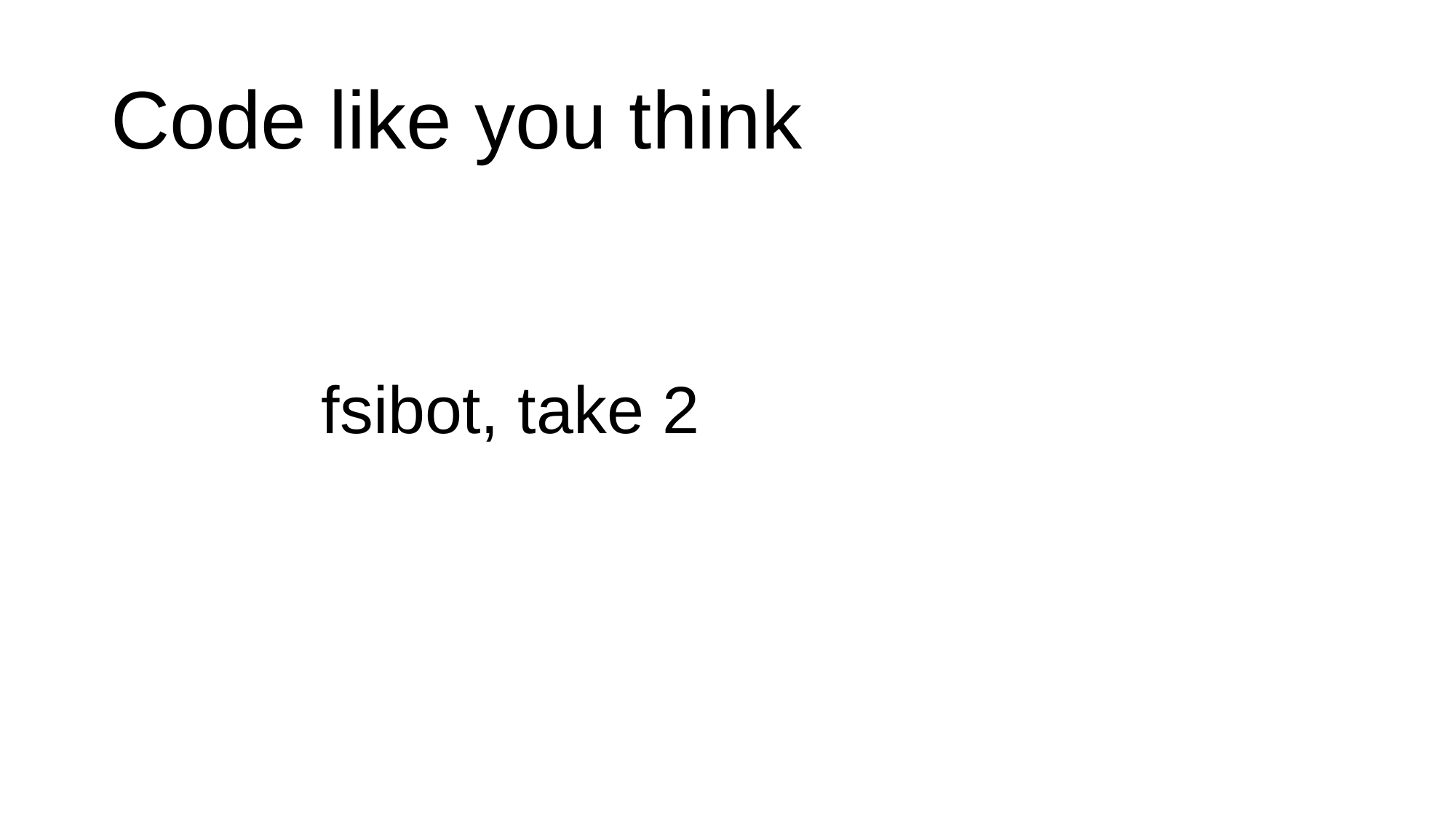

# Code like you think
fsibot, take 2